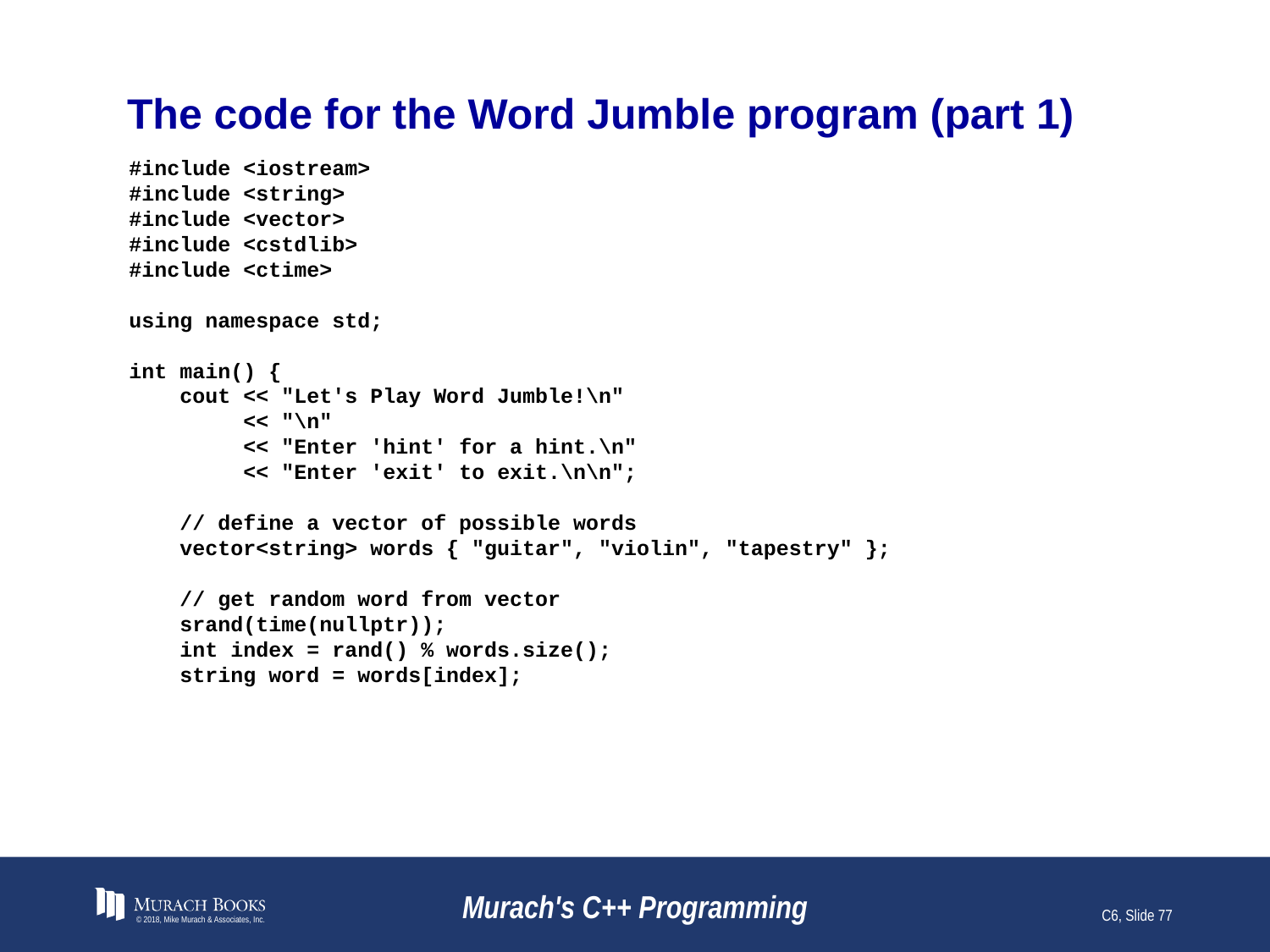

# The code for the Word Jumble program (part 1)
#include <iostream>
#include <string>
#include <vector>
#include <cstdlib>
#include <ctime>

using namespace std;

int main() {
    cout << "Let's Play Word Jumble!\n"
         << "\n"
         << "Enter 'hint' for a hint.\n"
         << "Enter 'exit' to exit.\n\n";

    // define a vector of possible words
    vector<string> words { "guitar", "violin", "tapestry" };

    // get random word from vector
    srand(time(nullptr));
    int index = rand() % words.size();
    string word = words[index];

© 2018, Mike Murach & Associates, Inc.
Murach's C++ Programming

C6, Slide 77